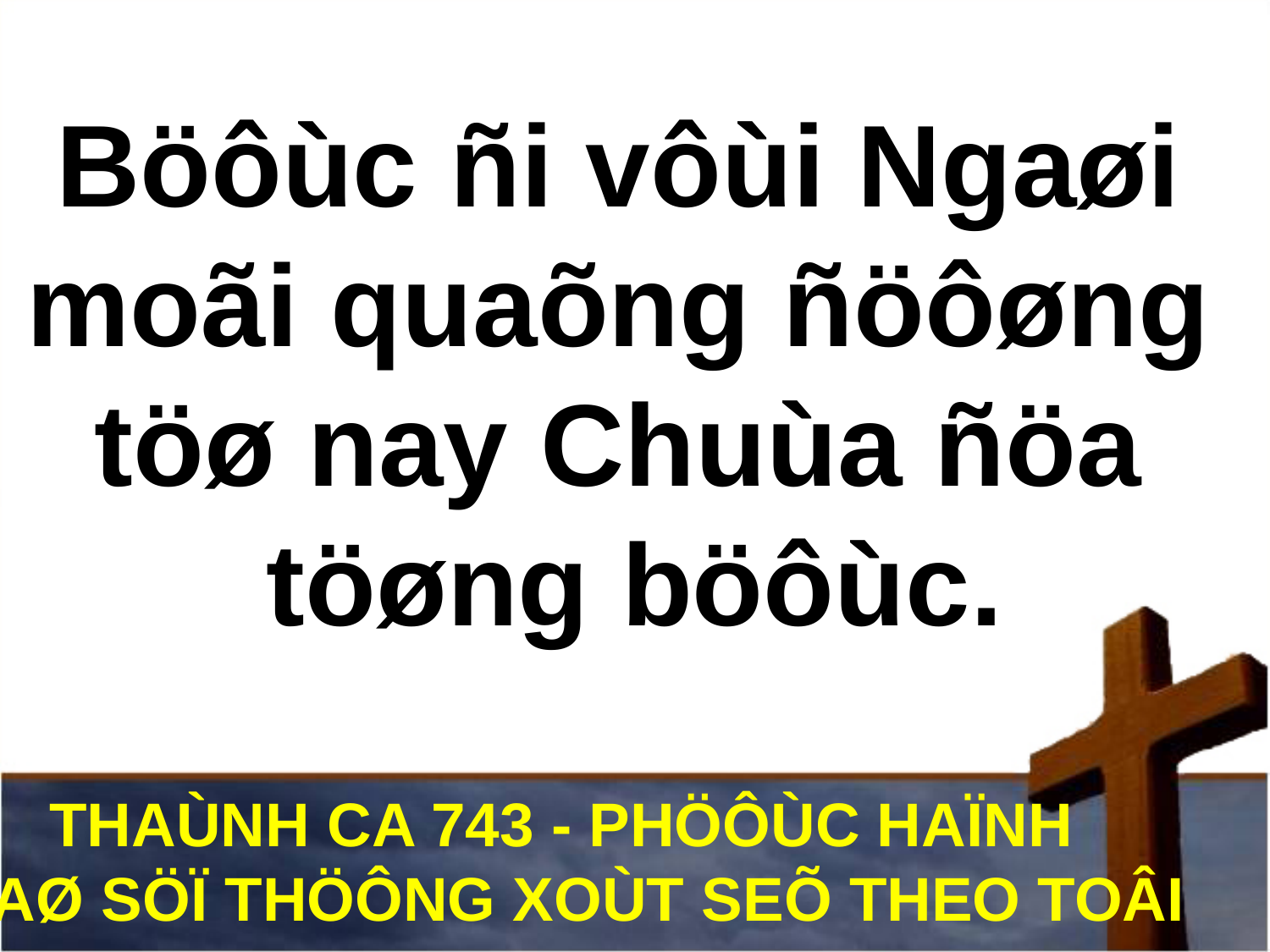

Böôùc ñi vôùi Ngaøi
moãi quaõng ñöôøng
töø nay Chuùa ñöa
töøng böôùc.
THAÙNH CA 743 - PHÖÔÙC HAÏNH
VAØ SÖÏ THÖÔNG XOÙT SEÕ THEO TOÂI